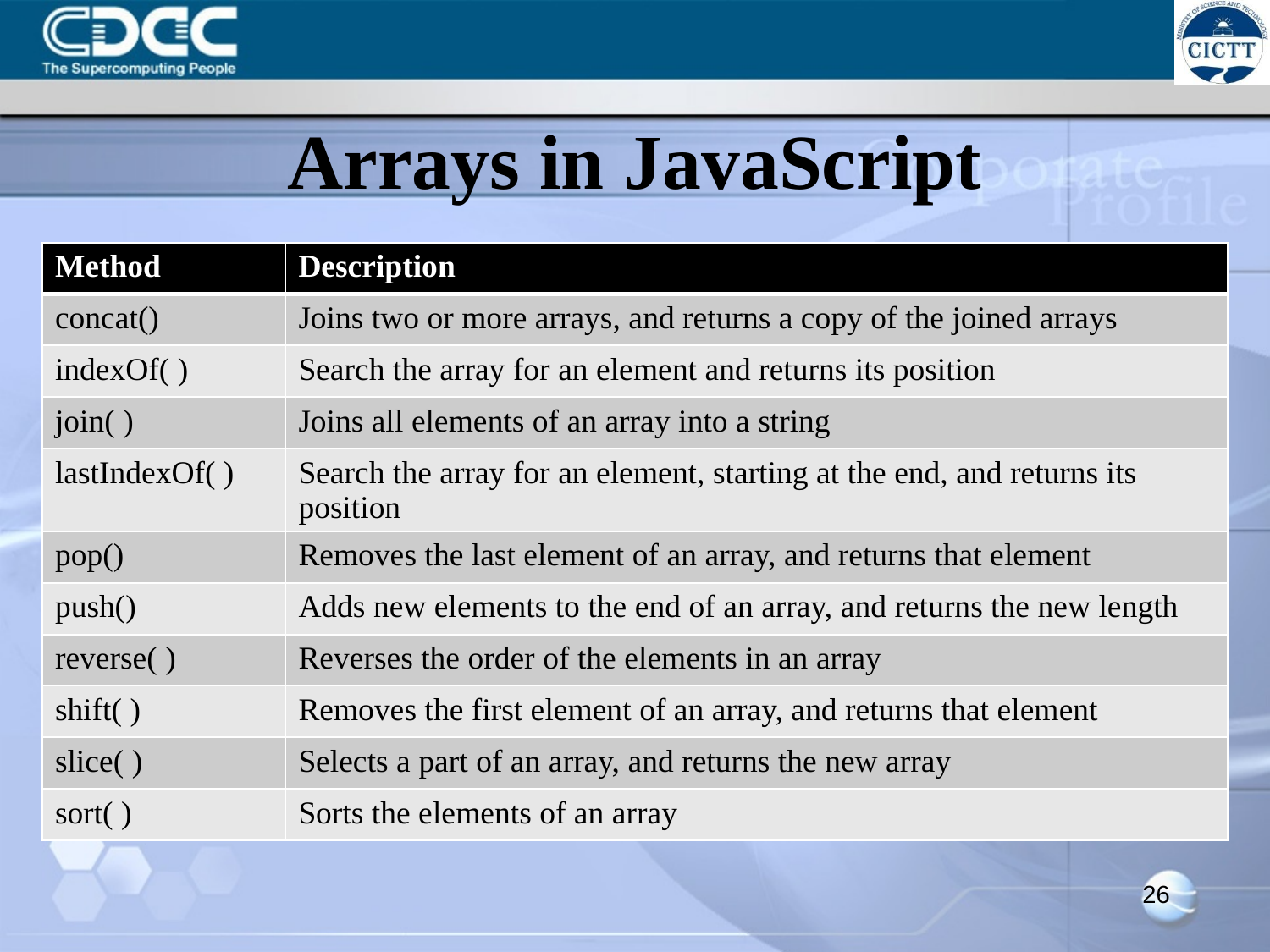

# Arrays in JavaScript
| Method | Description |
| --- | --- |
| concat() | Joins two or more arrays, and returns a copy of the joined arrays |
| indexOf( ) | Search the array for an element and returns its position |
| join( ) | Joins all elements of an array into a string |
| lastIndexOf( ) | Search the array for an element, starting at the end, and returns its position |
| pop() | Removes the last element of an array, and returns that element |
| push() | Adds new elements to the end of an array, and returns the new length |
| reverse( ) | Reverses the order of the elements in an array |
| shift( ) | Removes the first element of an array, and returns that element |
| slice( ) | Selects a part of an array, and returns the new array |
| sort( ) | Sorts the elements of an array |